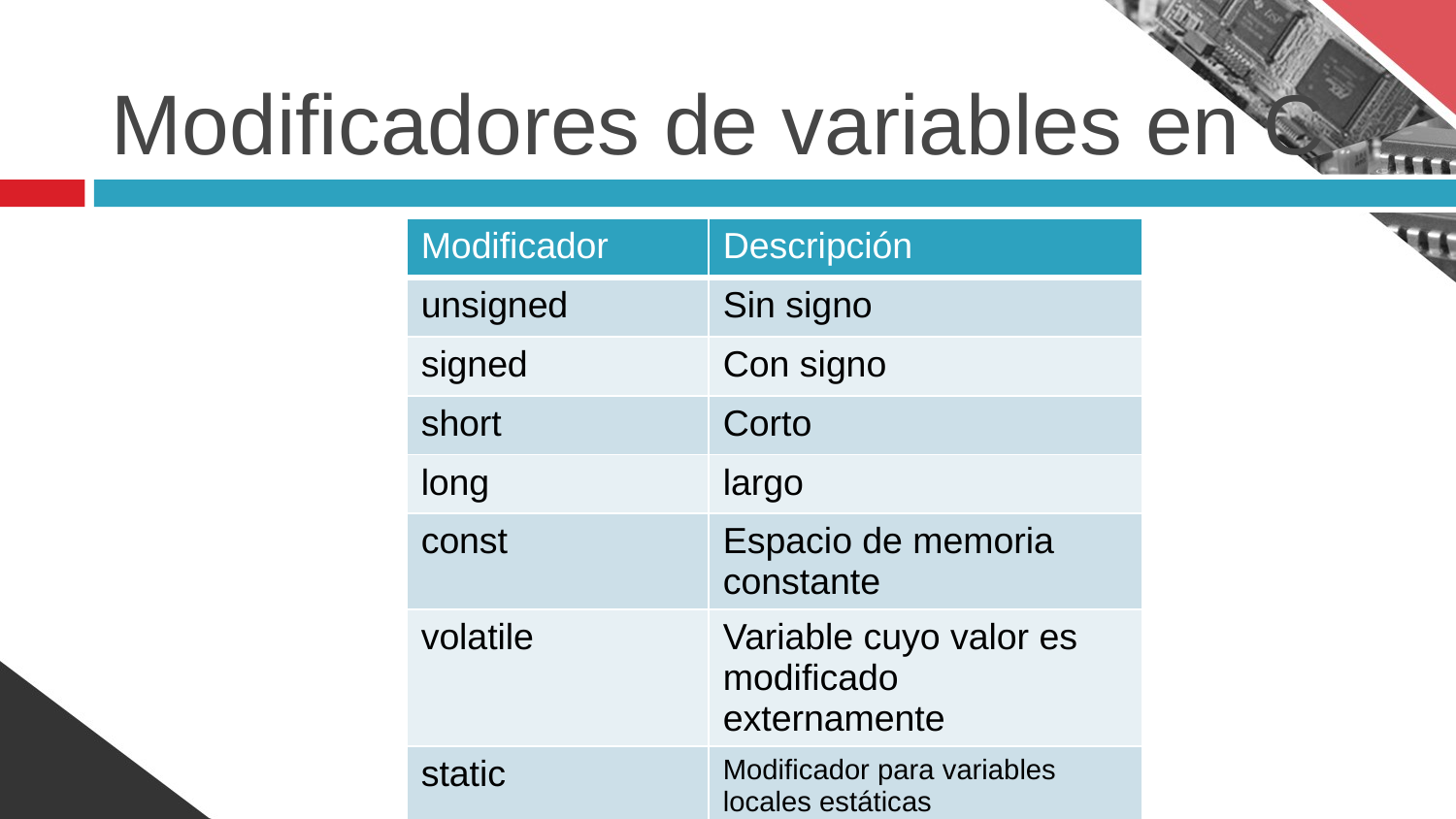

# Modificadores de variables en C
| Modificador | Descripción |
| --- | --- |
| unsigned | Sin signo |
| signed | Con signo |
| short | Corto |
| long | largo |
| const | Espacio de memoria constante |
| volatile | Variable cuyo valor es modificado externamente |
| static | Modificador para variables locales estáticas |